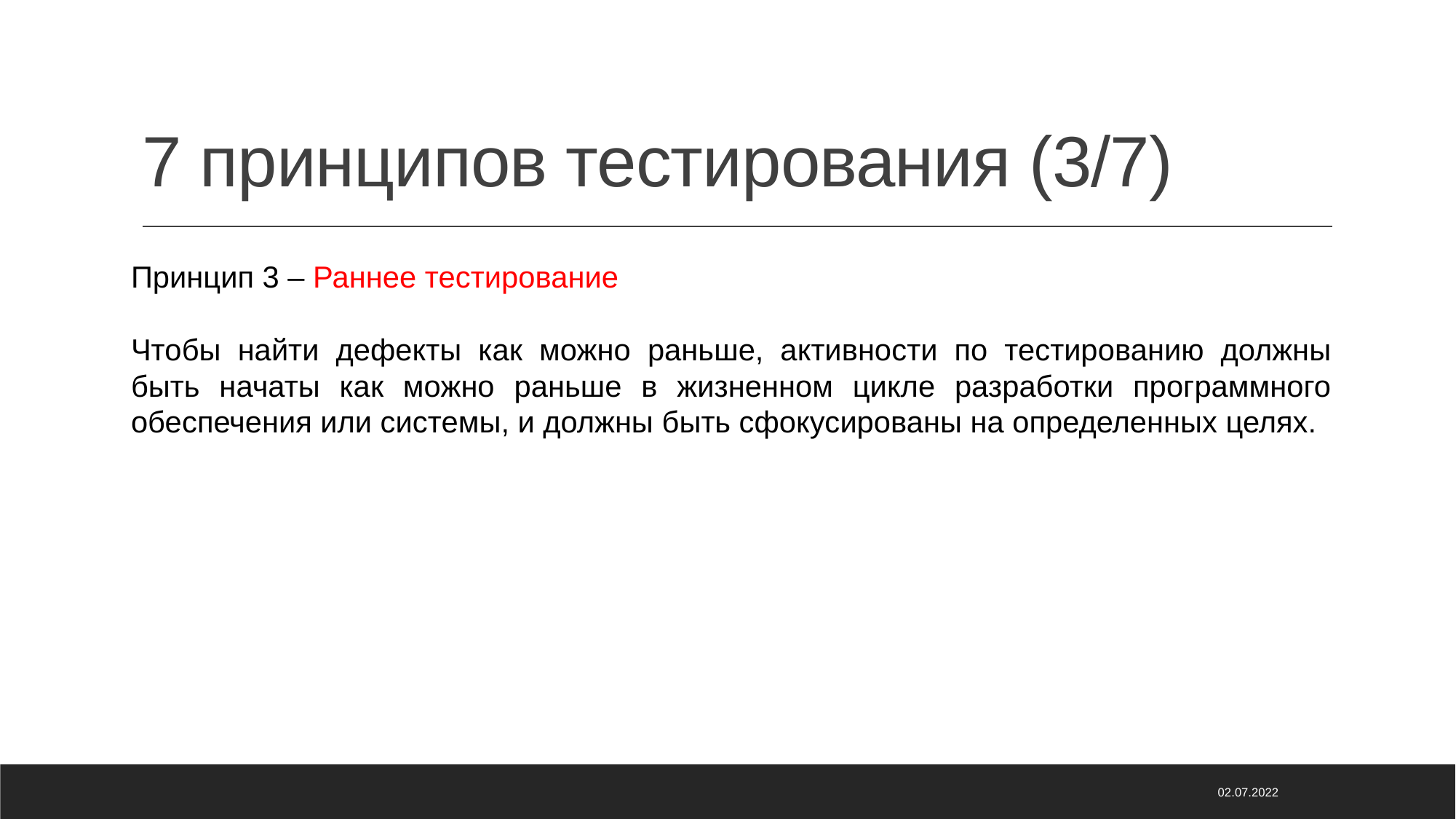

# 7 принципов тестирования (3/7)
Принцип 3 – Раннее тестирование
Чтобы найти дефекты как можно раньше, активности по тестированию должны быть начаты как можно раньше в жизненном цикле разработки программного обеспечения или системы, и должны быть сфокусированы на определенных целях.

02.07.2022